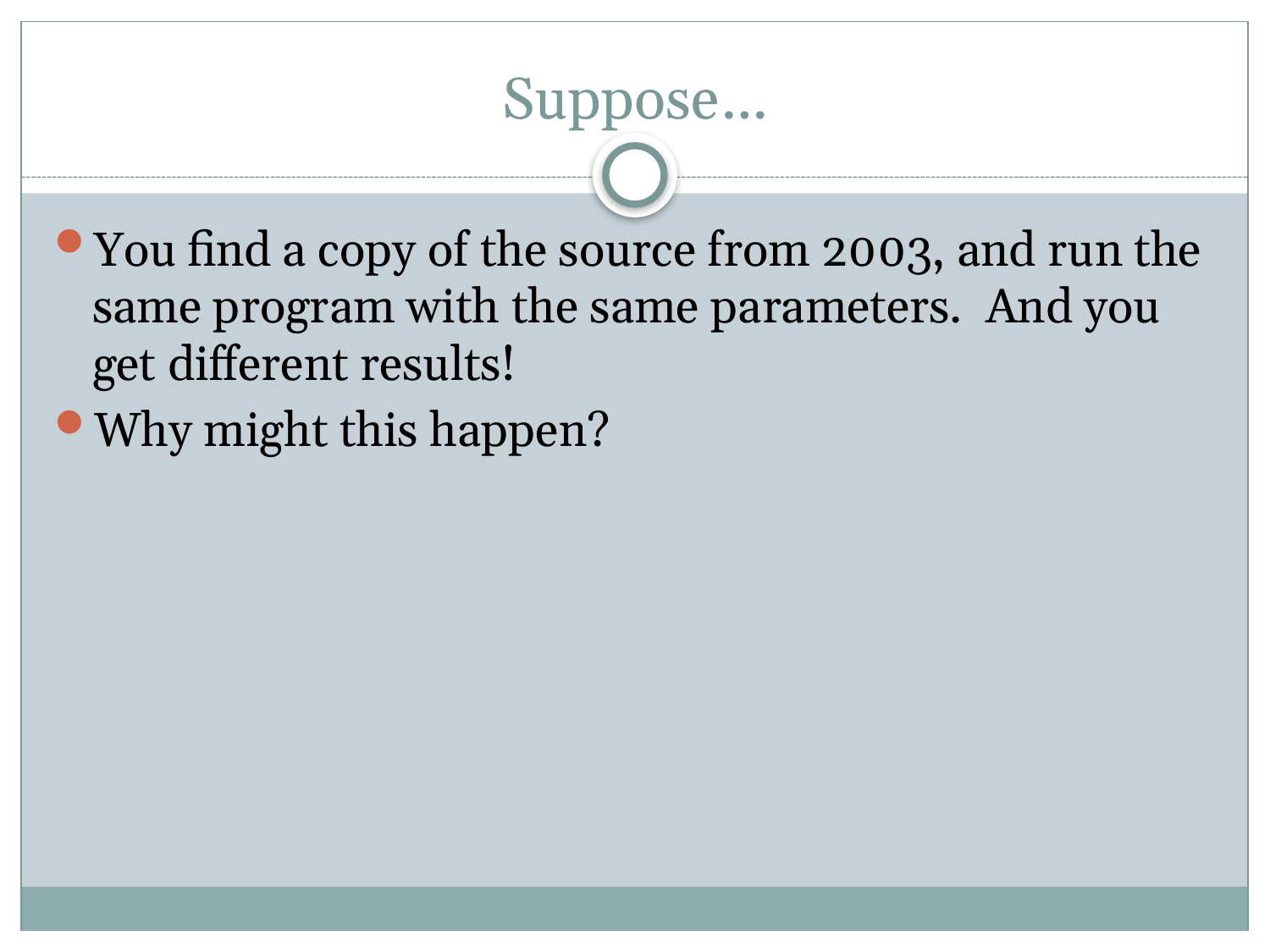

# Suppose…
You find a copy of the source from 2003, and run the same program with the same parameters.  And you get different results!
Why might this happen?